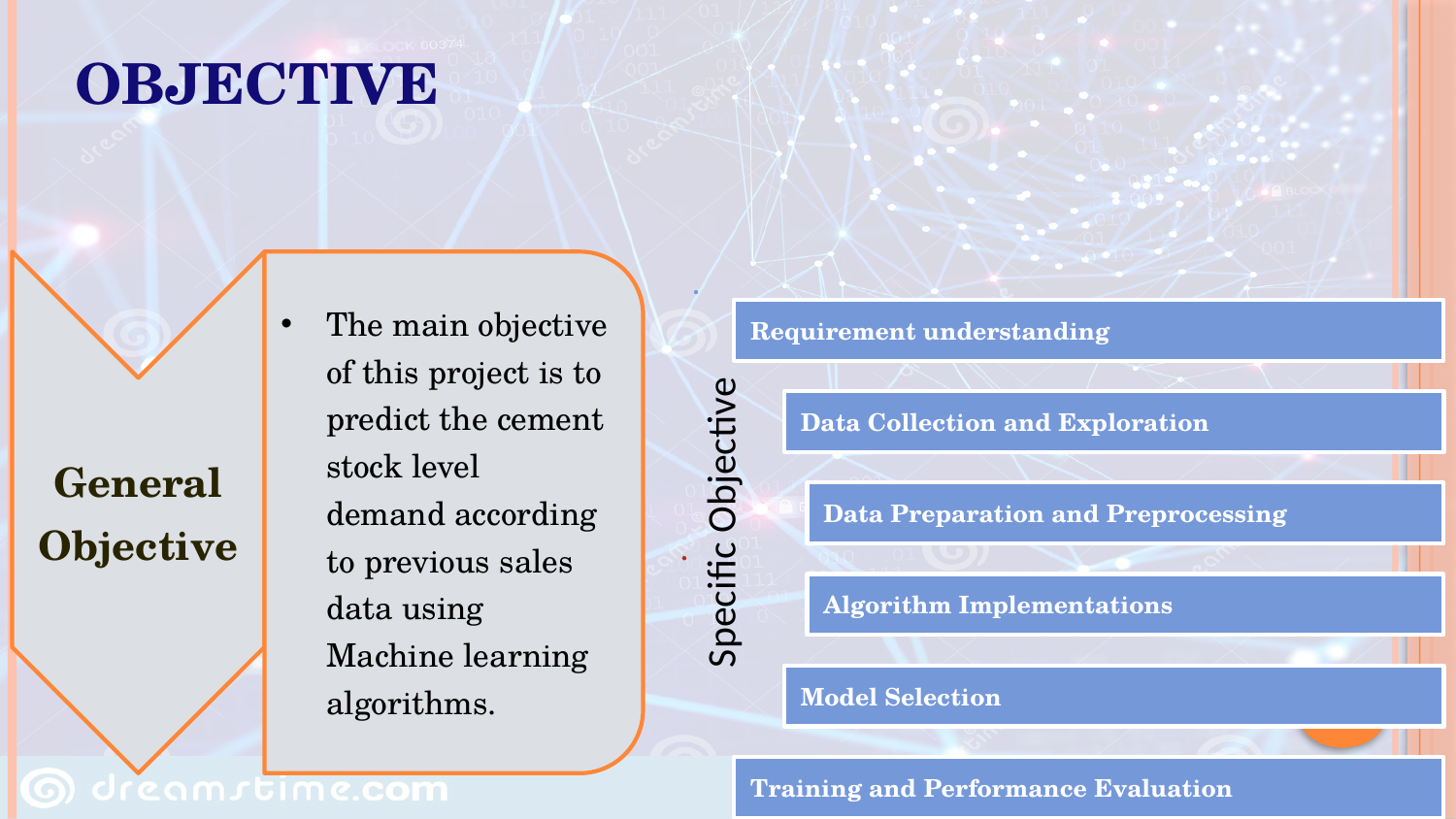

# Objective
Requirement understanding
Data Collection and Exploration
Data Preparation and Preprocessing
Algorithm Implementations
Model Selection
Training and Performance Evaluation
General Objective
The main objective of this project is to predict the cement stock level demand according to previous sales data using Machine learning algorithms.
Specific Objective